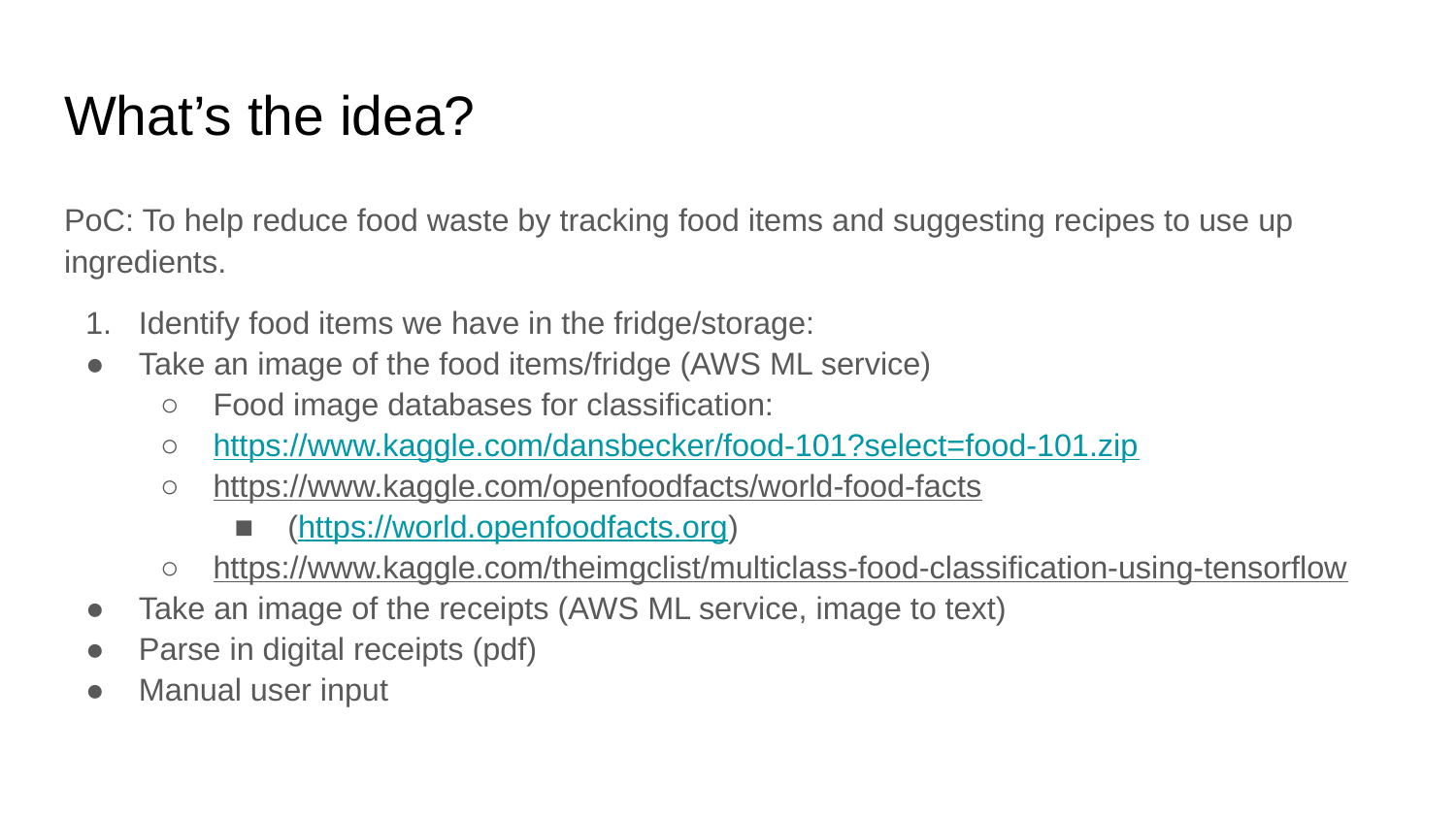

# What’s the idea?
PoC: To help reduce food waste by tracking food items and suggesting recipes to use up ingredients.
Identify food items we have in the fridge/storage:
Take an image of the food items/fridge (AWS ML service)
Food image databases for classification:
https://www.kaggle.com/dansbecker/food-101?select=food-101.zip
https://www.kaggle.com/openfoodfacts/world-food-facts
(https://world.openfoodfacts.org)
https://www.kaggle.com/theimgclist/multiclass-food-classification-using-tensorflow
Take an image of the receipts (AWS ML service, image to text)
Parse in digital receipts (pdf)
Manual user input